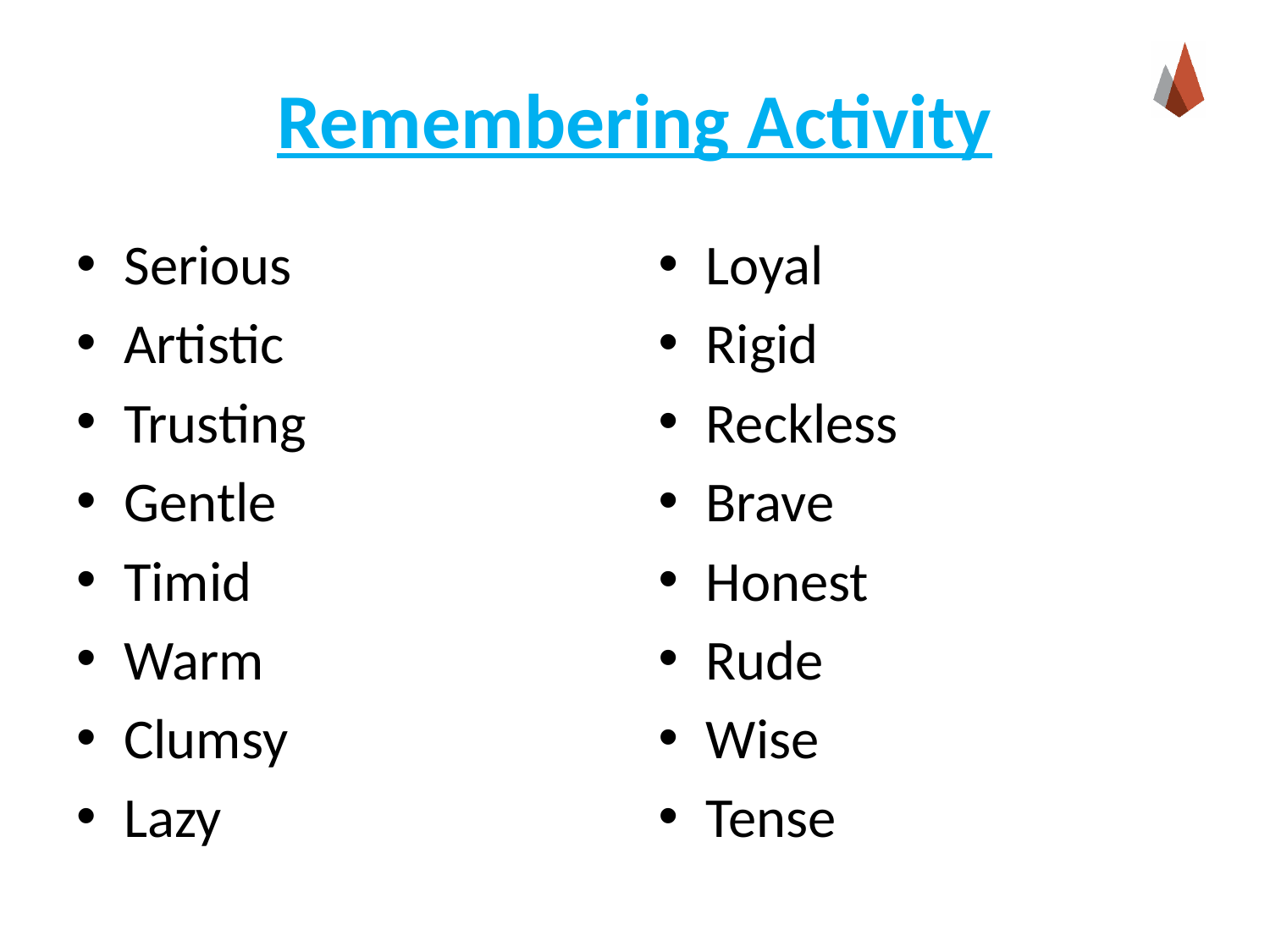

# Remembering Activity
Serious
Artistic
Trusting
Gentle
Timid
Warm
Clumsy
Lazy
Loyal
Rigid
Reckless
Brave
Honest
Rude
Wise
Tense